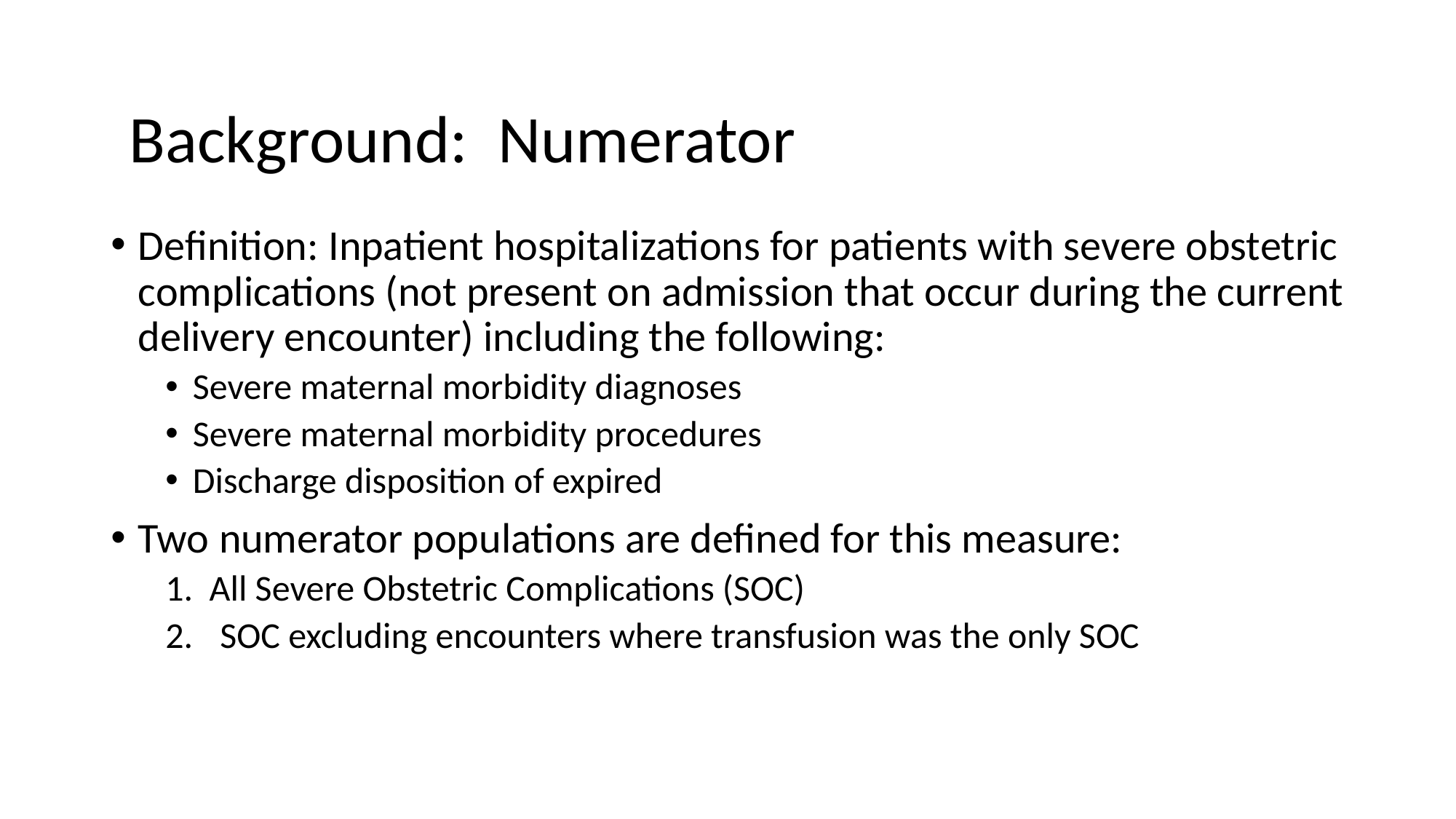

#
Background:  Numerator
Definition: Inpatient hospitalizations for patients with severe obstetric complications (not present on admission that occur during the current delivery encounter) including the following:
Severe maternal morbidity diagnoses
Severe maternal morbidity procedures
Discharge disposition of expired
Two numerator populations are defined for this measure:
1.  All Severe Obstetric Complications (SOC)
SOC excluding encounters where transfusion was the only SOC